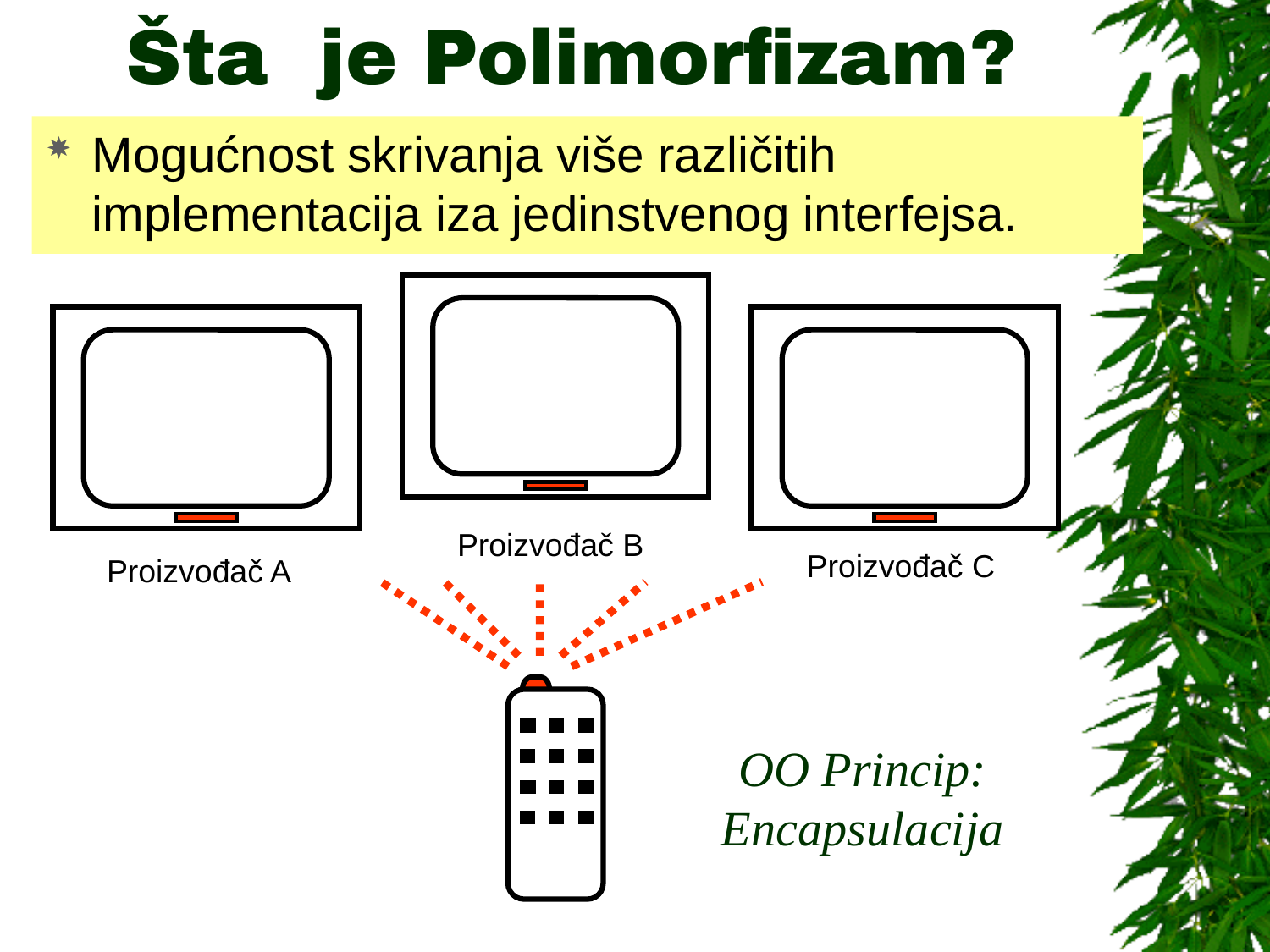

# Šta  je Polimorfizam?
Mogućnost skrivanja više različitih implementacija iza jedinstvenog interfejsa.

Proizvođač B
Proizvođač C
Proizvođač A

OO Princip:
Encapsulacija